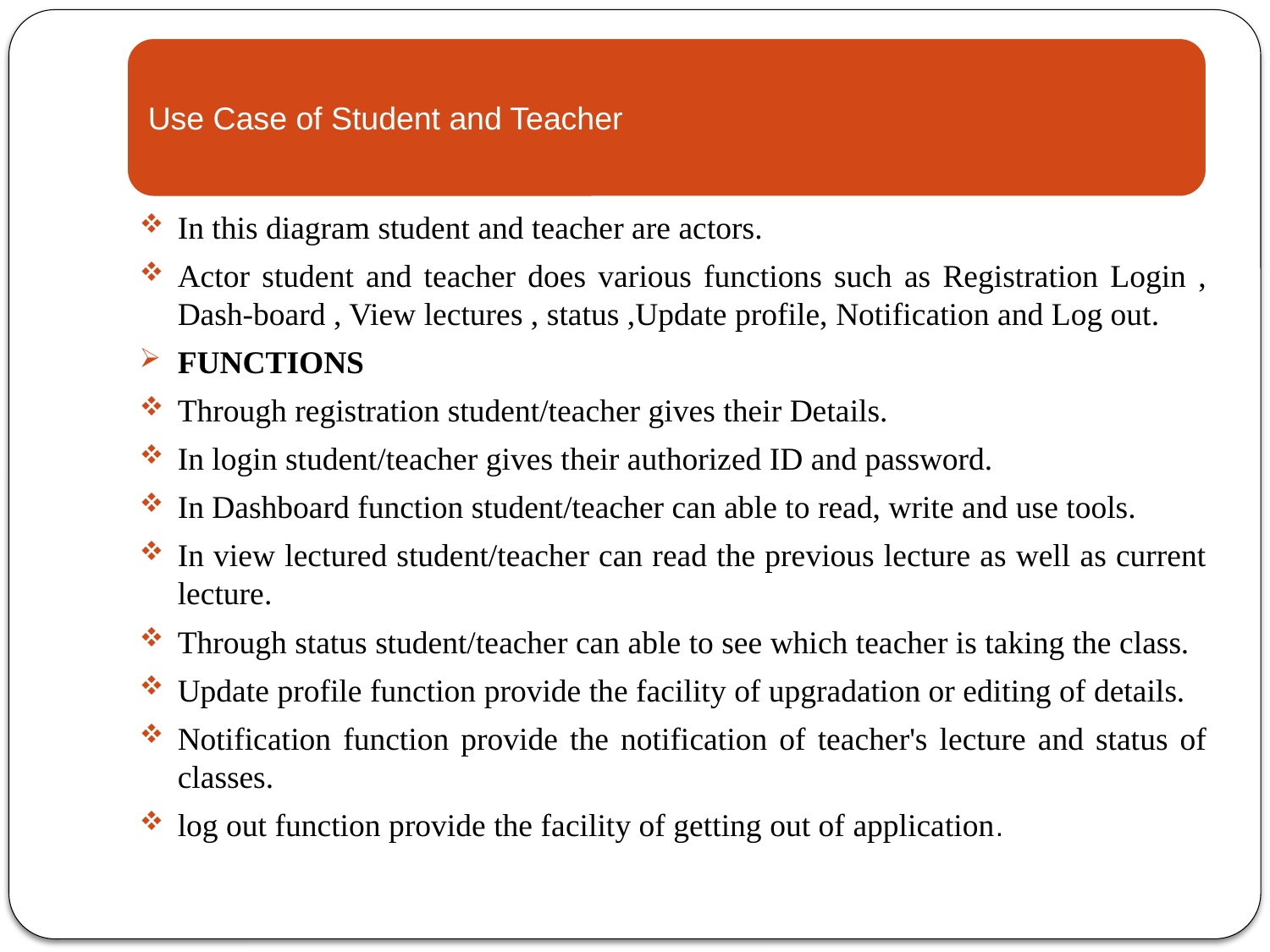

Use Case of Student and Teacher
In this diagram student and teacher are actors.
Actor student and teacher does various functions such as Registration Login , Dash-board , View lectures , status ,Update profile, Notification and Log out.
FUNCTIONS
Through registration student/teacher gives their Details.
In login student/teacher gives their authorized ID and password.
In Dashboard function student/teacher can able to read, write and use tools.
In view lectured student/teacher can read the previous lecture as well as current lecture.
Through status student/teacher can able to see which teacher is taking the class.
Update profile function provide the facility of upgradation or editing of details.
Notification function provide the notification of teacher's lecture and status of classes.
log out function provide the facility of getting out of application.